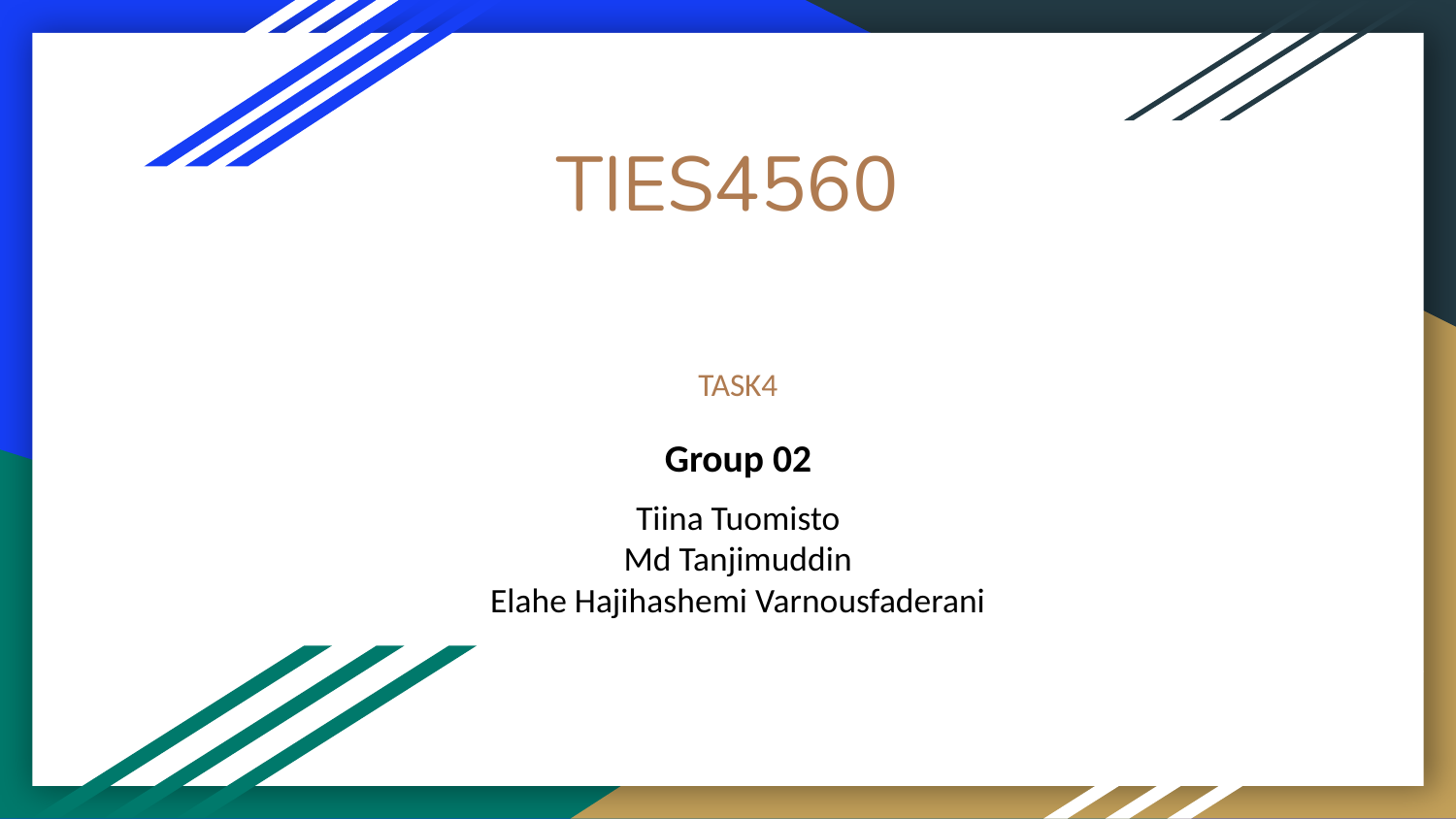

# TIES4560
TASK4

Group 02

Tiina Tuomisto
Md Tanjimuddin
Elahe Hajihashemi Varnousfaderani